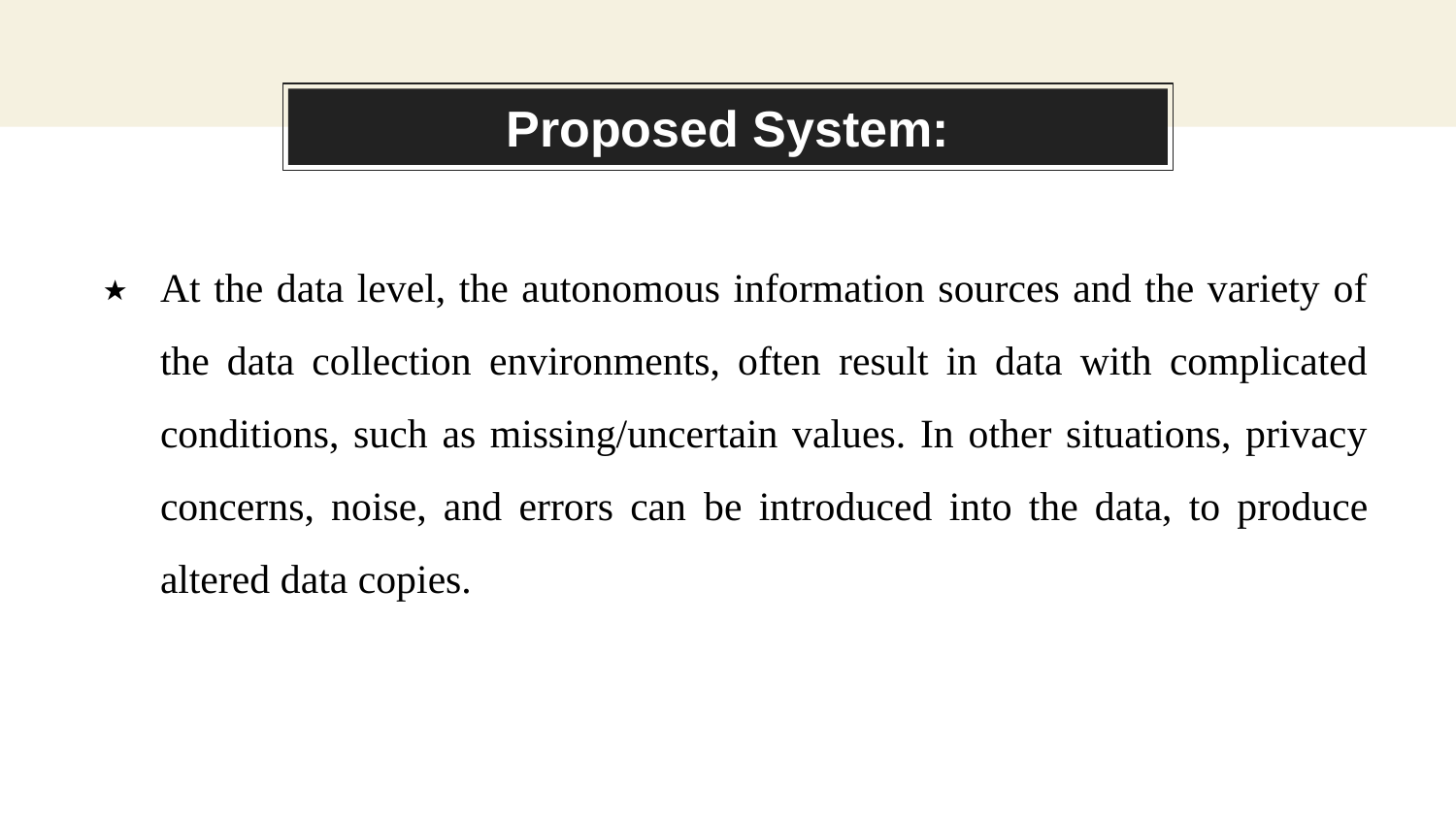

# Proposed System:
At the data level, the autonomous information sources and the variety of the data collection environments, often result in data with complicated conditions, such as missing/uncertain values. In other situations, privacy concerns, noise, and errors can be introduced into the data, to produce altered data copies.